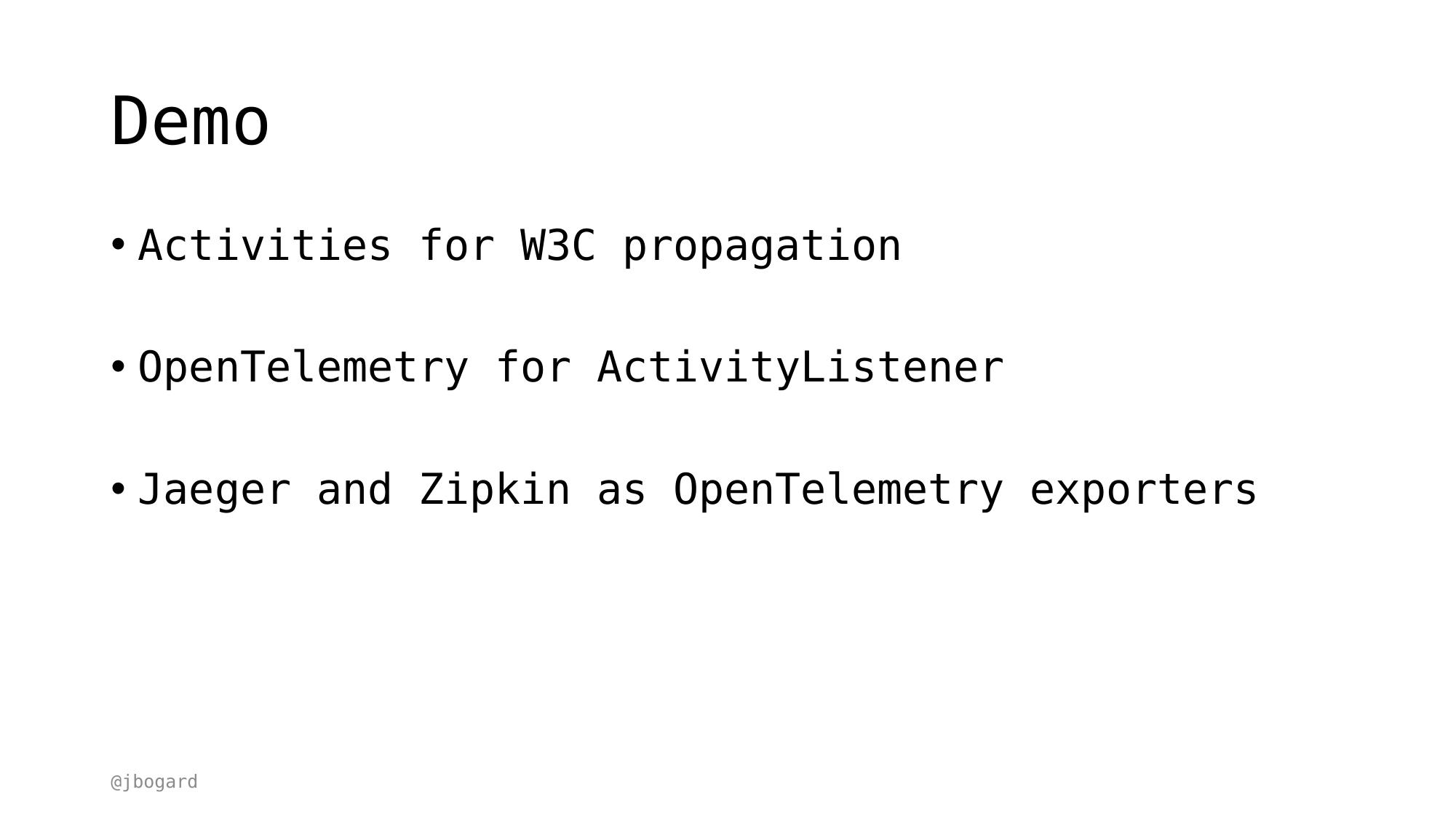

# Demo
Activities for W3C propagation

OpenTelemetry for ActivityListener

Jaeger and Zipkin as OpenTelemetry exporters
@jbogard